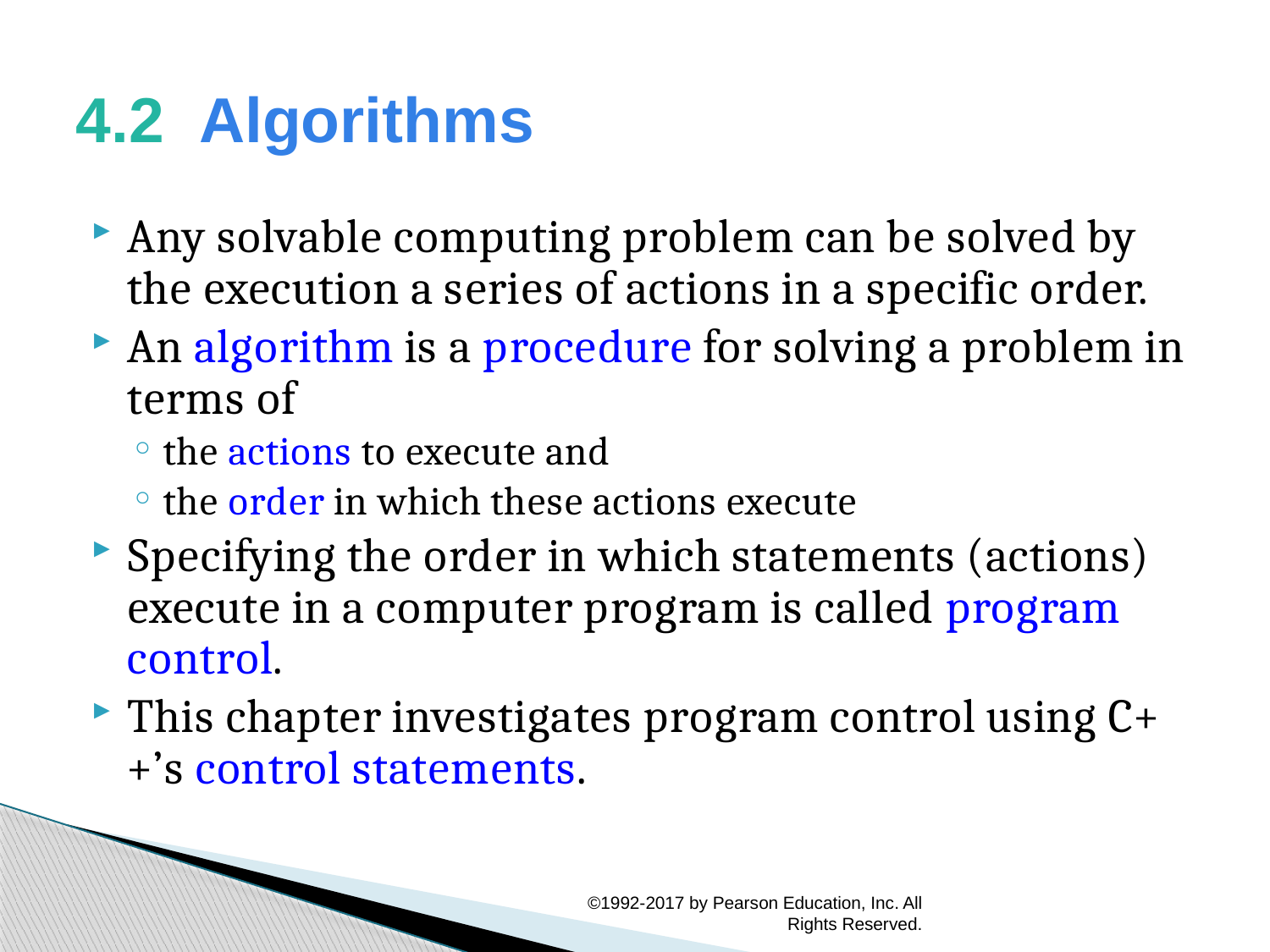

# 4.2  Algorithms
Any solvable computing problem can be solved by the execution a series of actions in a specific order.
An algorithm is a procedure for solving a problem in terms of
the actions to execute and
the order in which these actions execute
Specifying the order in which statements (actions) execute in a computer program is called program control.
This chapter investigates program control using C++’s control statements.
©1992-2017 by Pearson Education, Inc. All Rights Reserved.